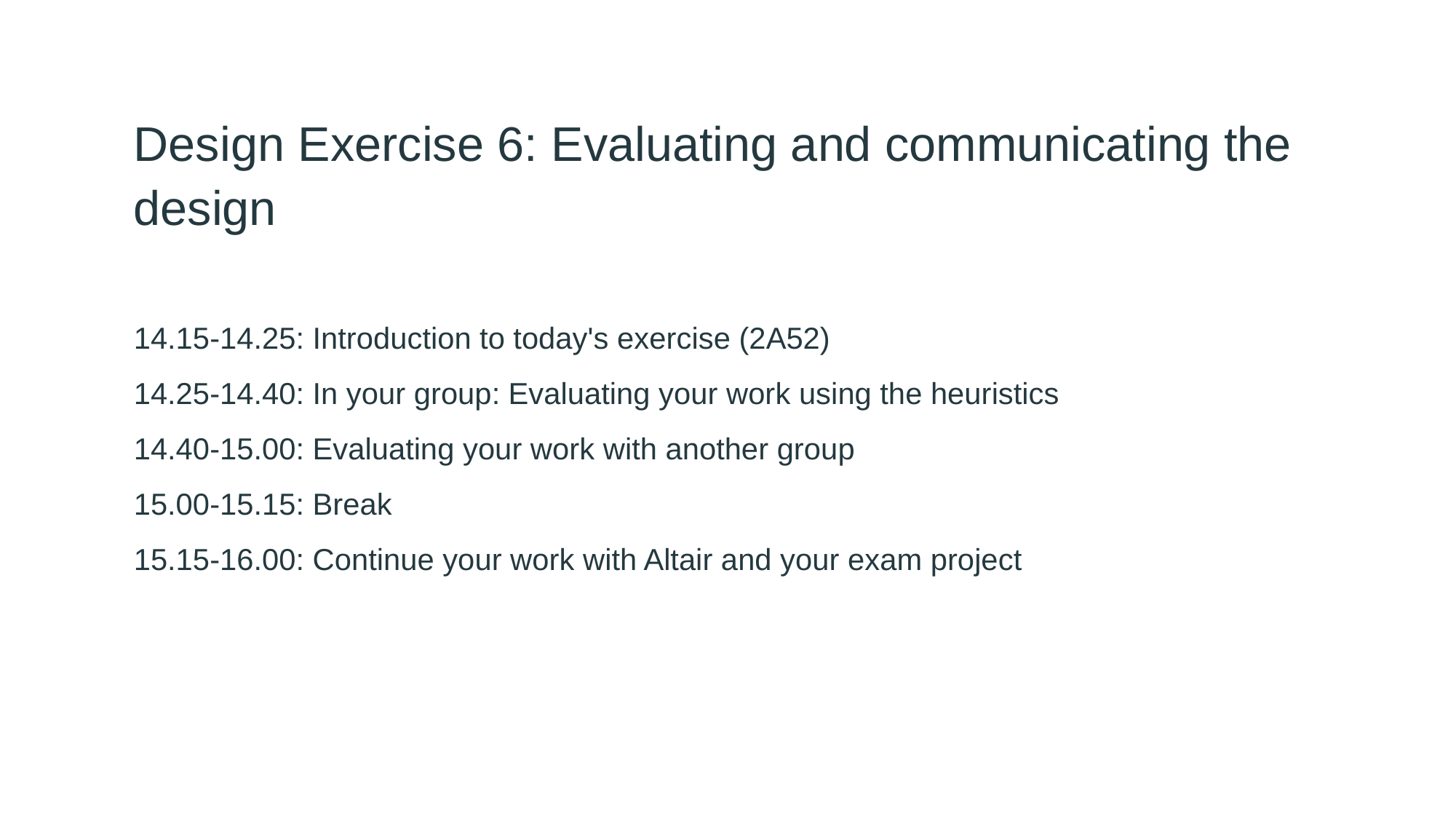

# Design Exercise 6: Evaluating and communicating the design

14.15-14.25: Introduction to today's exercise (2A52)
14.25-14.40: In your group: Evaluating your work using the heuristics
14.40-15.00: Evaluating your work with another group
15.00-15.15: Break
15.15-16.00: Continue your work with Altair and your exam project